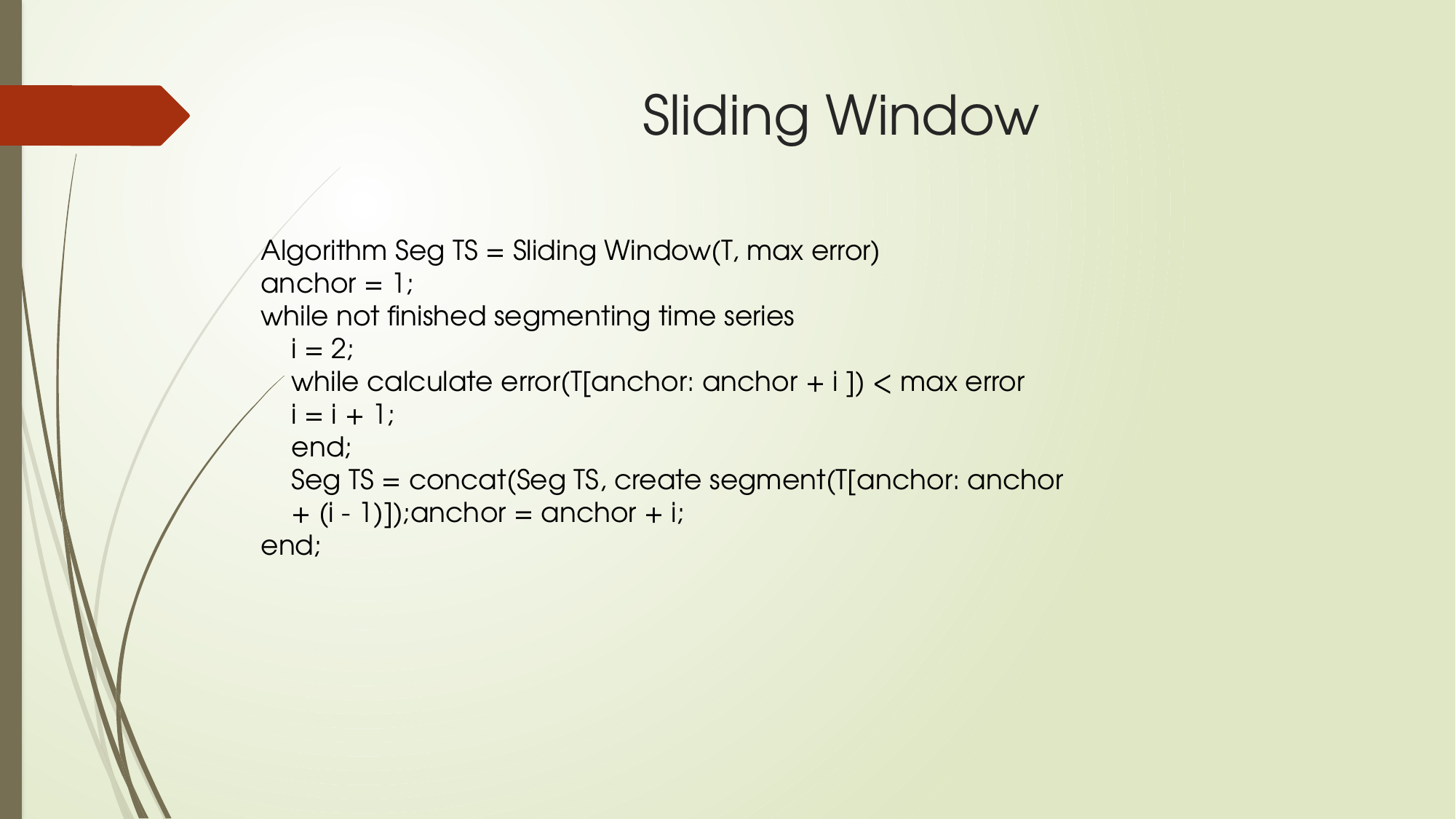

# Sliding Window
Algorithm Seg TS = Sliding Window(T, max error)
anchor = 1;
while not finished segmenting time series
    i = 2;
    while calculate error(T[anchor: anchor + i ]) < max error
    i = i + 1;
    end;
    Seg TS = concat(Seg TS, create segment(T[anchor: anchor
    + (i - 1)]);anchor = anchor + i;
end;